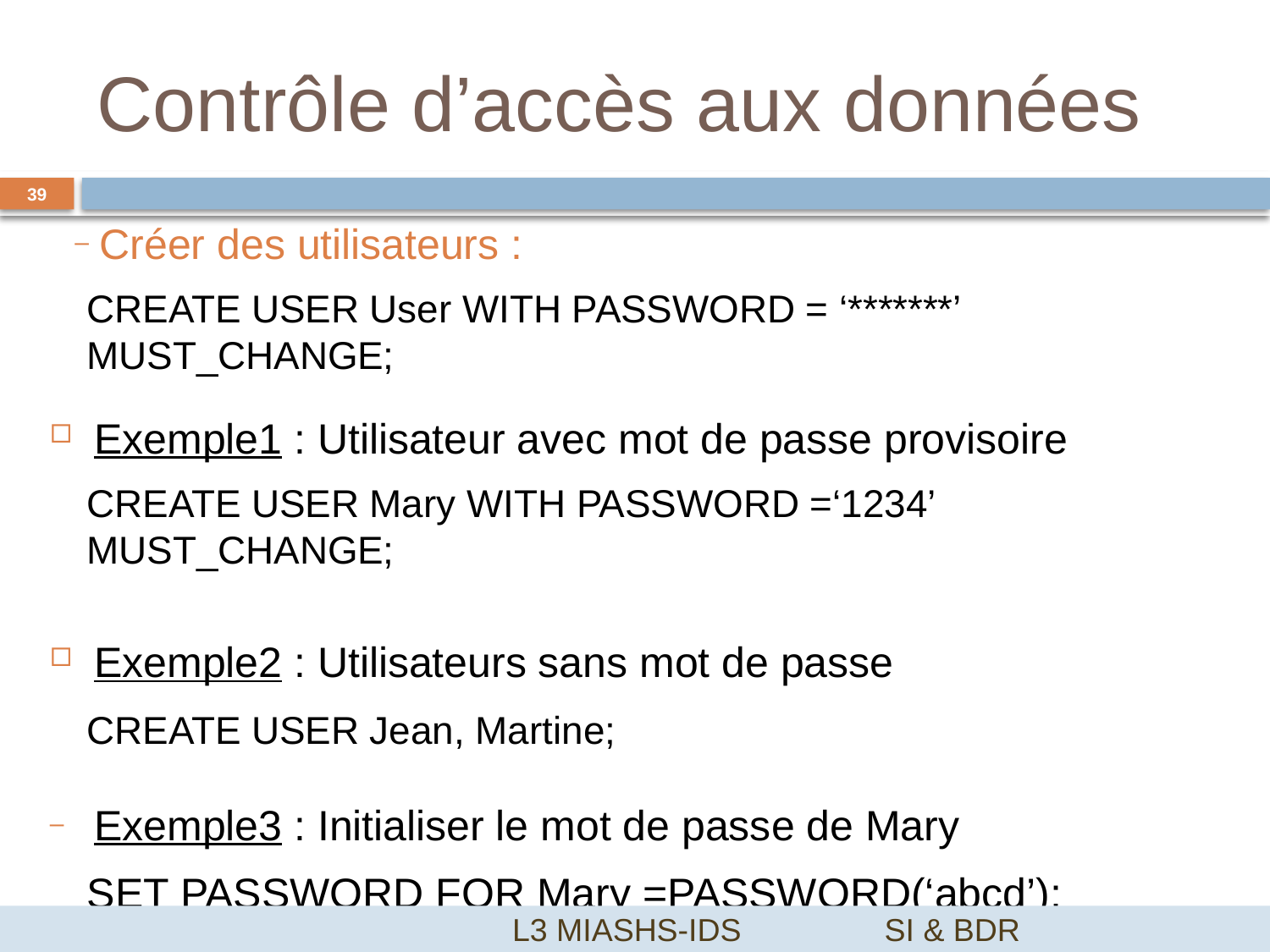

# Contrôle d’accès aux données
39
Créer des utilisateurs :

CREATE USER User WITH PASSWORD = ‘*******’ MUST_CHANGE;

Exemple1 : Utilisateur avec mot de passe provisoire

CREATE USER Mary WITH PASSWORD =‘1234’ MUST_CHANGE;

Exemple2 : Utilisateurs sans mot de passe

CREATE USER Jean, Martine;

Exemple3 : Initialiser le mot de passe de Mary

SET PASSWORD FOR Mary =PASSWORD(‘abcd’);

		 L3 MIASHS-IDS		SI & BDR